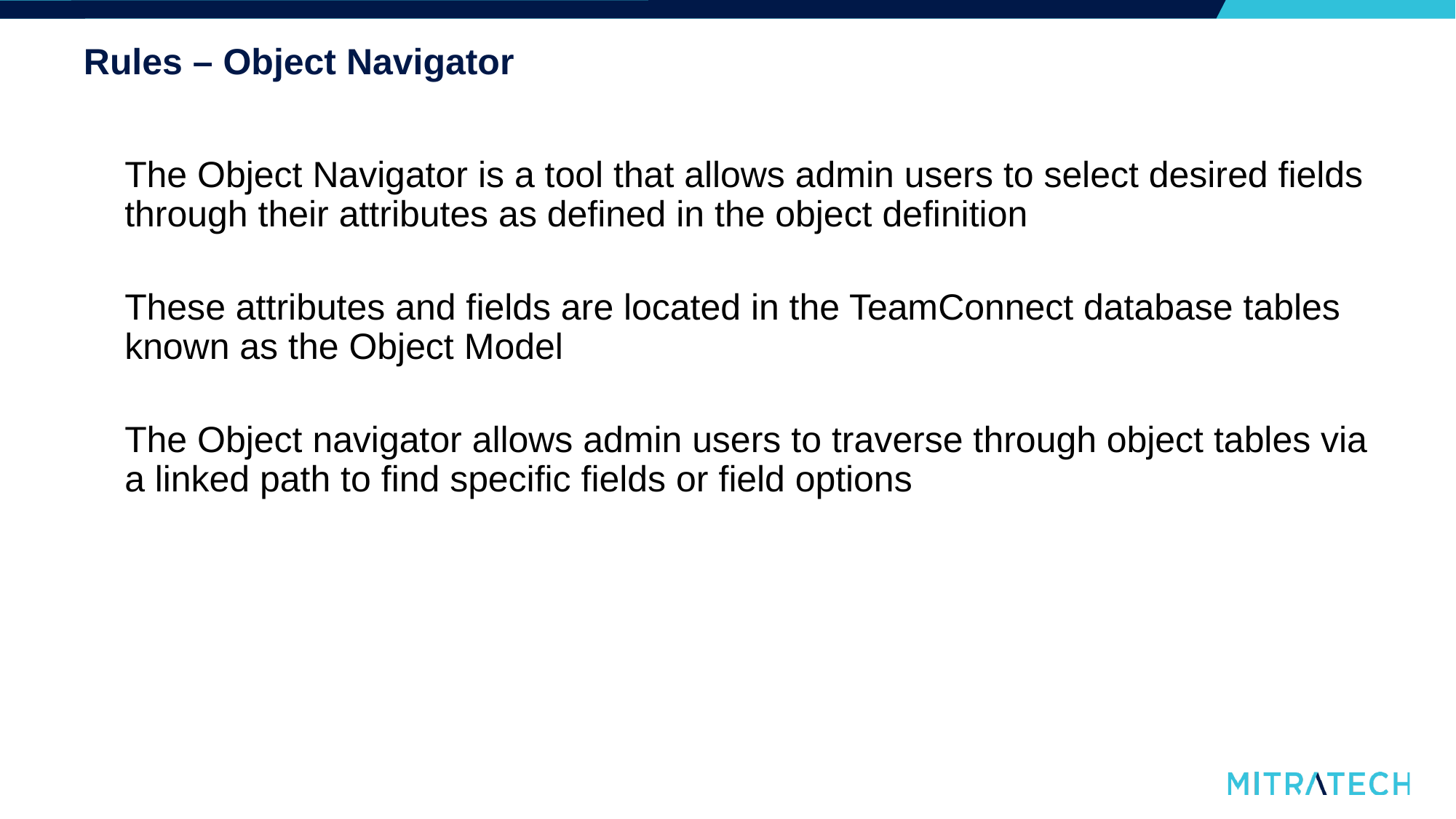

# Rules – Object Navigator
The Object Navigator is a tool that allows admin users to select desired fields through their attributes as defined in the object definition

These attributes and fields are located in the TeamConnect database tables known as the Object Model

The Object navigator allows admin users to traverse through object tables via a linked path to find specific fields or field options